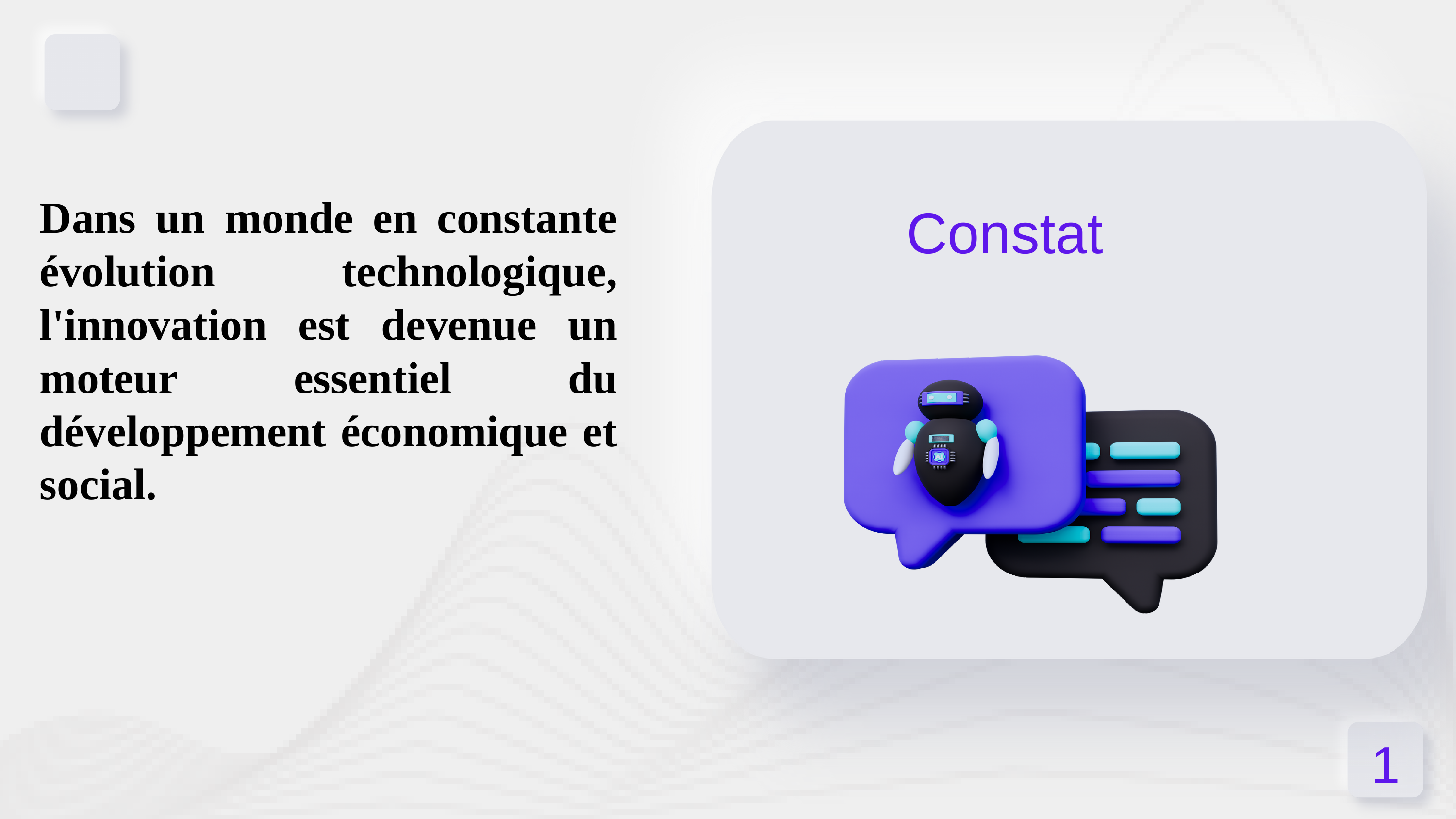

Constat
Dans un monde en constante évolution technologique, l'innovation est devenue un moteur essentiel du développement économique et social.

1